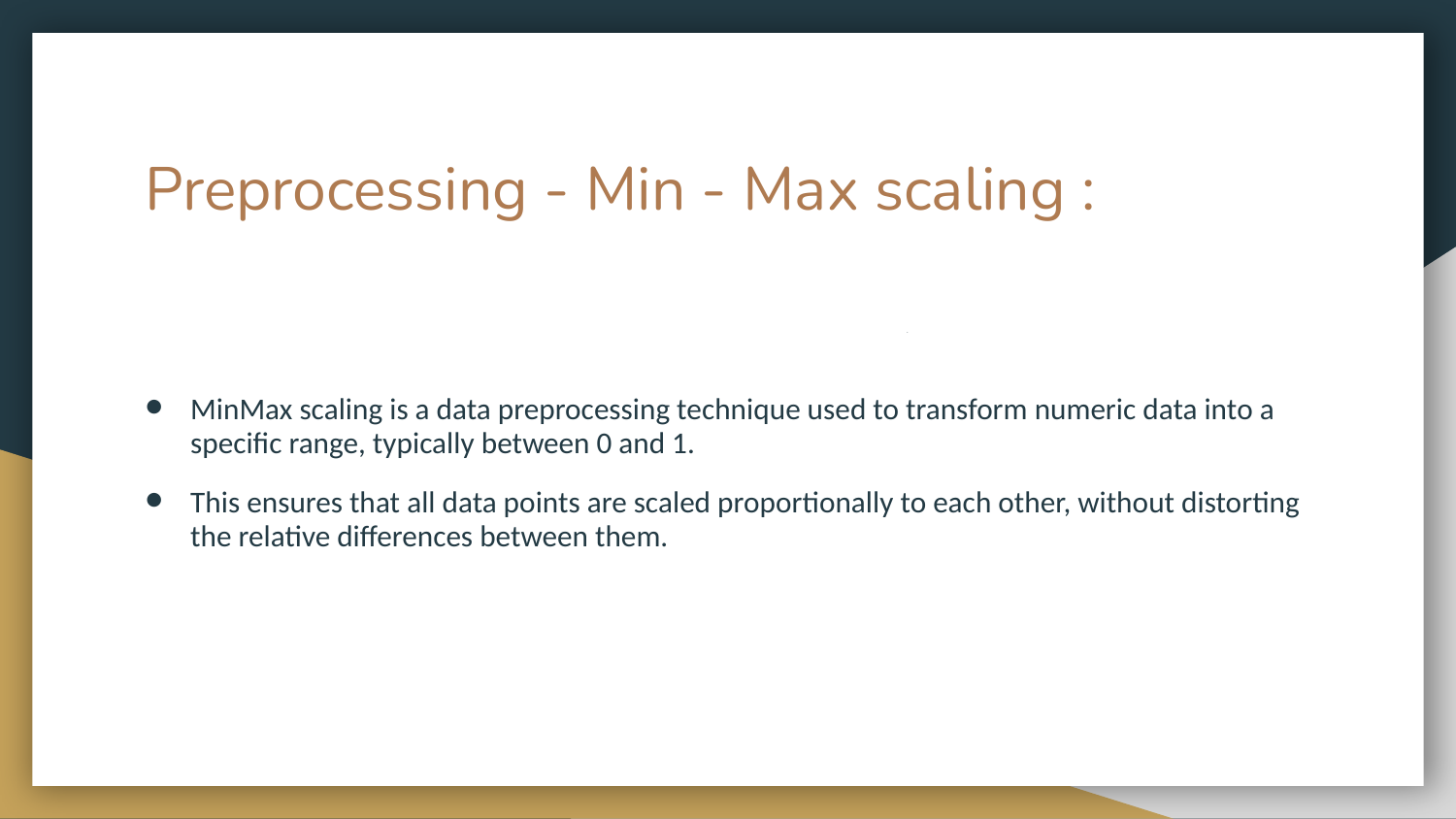

# Preprocessing - Min - Max scaling :

MinMax scaling is a data preprocessing technique used to transform numeric data into a specific range, typically between 0 and 1.
This ensures that all data points are scaled proportionally to each other, without distorting the relative differences between them.

a